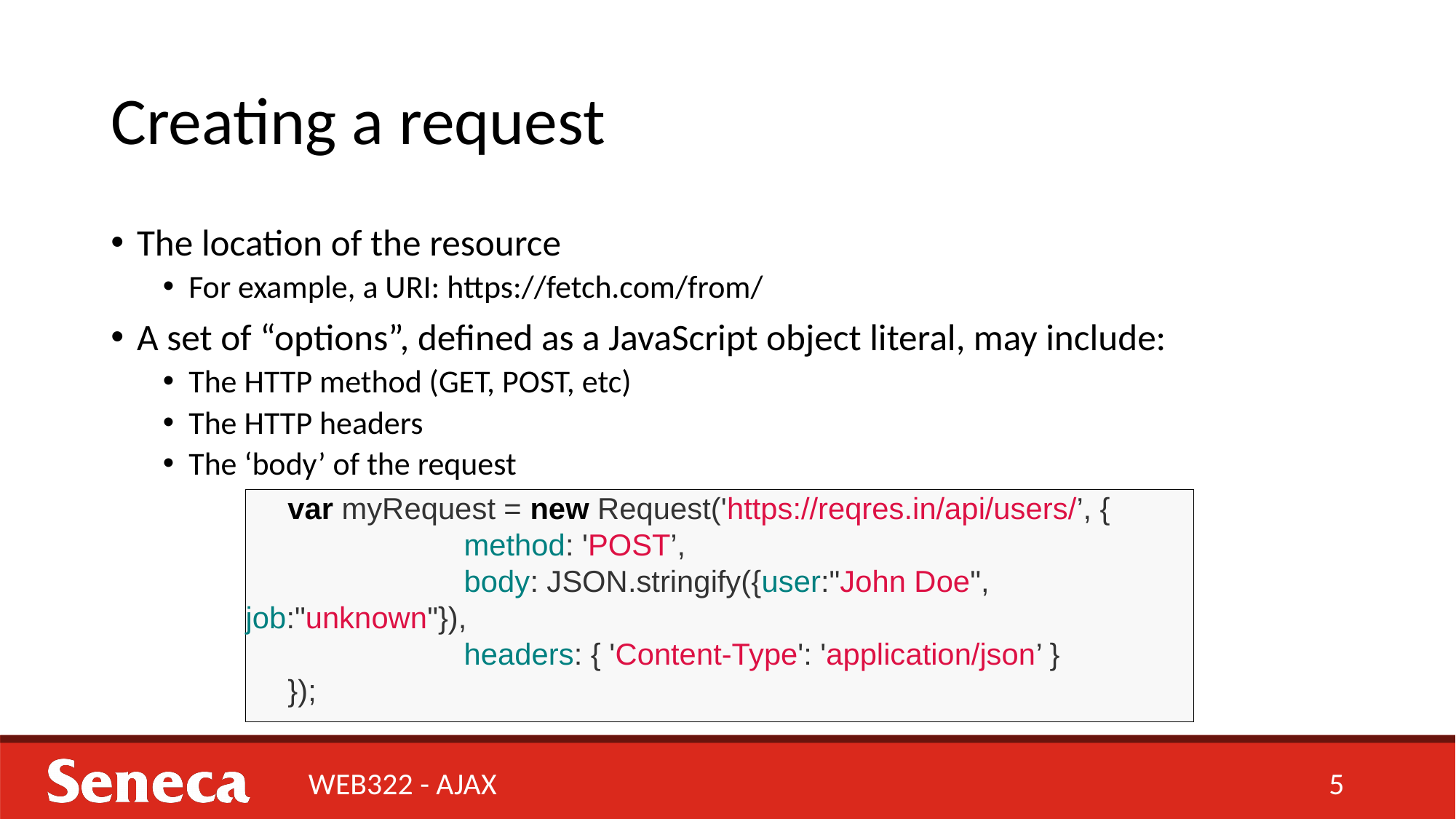

# Creating a request
The location of the resource
For example, a URI: https://fetch.com/from/
A set of “options”, defined as a JavaScript object literal, may include:
The HTTP method (GET, POST, etc)
The HTTP headers
The ‘body’ of the request

     var myRequest = new Request('https://reqres.in/api/users/’, {
		method: 'POST’,
		body: JSON.stringify({user:"John Doe", job:"unknown"}),
		headers: { 'Content-Type': 'application/json’ }
     });
WEB322 - AJAX
5